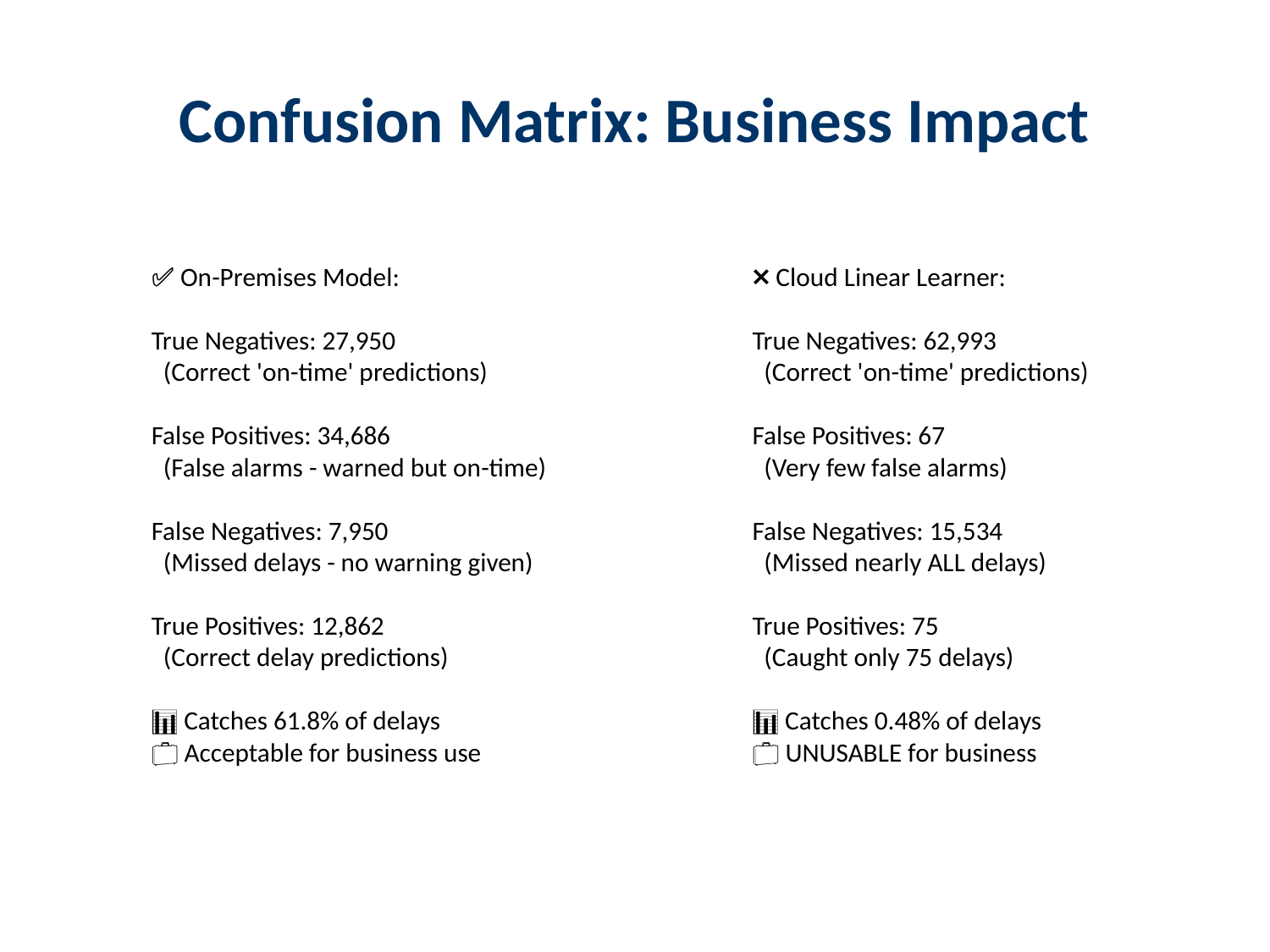

# Confusion Matrix: Business Impact
✅ On-Premises Model:

True Negatives: 27,950
  (Correct 'on-time' predictions)

False Positives: 34,686
  (False alarms - warned but on-time)

False Negatives: 7,950
  (Missed delays - no warning given)

True Positives: 12,862
  (Correct delay predictions)

📊 Catches 61.8% of delays
💼 Acceptable for business use
❌ Cloud Linear Learner:

True Negatives: 62,993
  (Correct 'on-time' predictions)

False Positives: 67
  (Very few false alarms)

False Negatives: 15,534
  (Missed nearly ALL delays)

True Positives: 75
  (Caught only 75 delays)

📊 Catches 0.48% of delays
💼 UNUSABLE for business